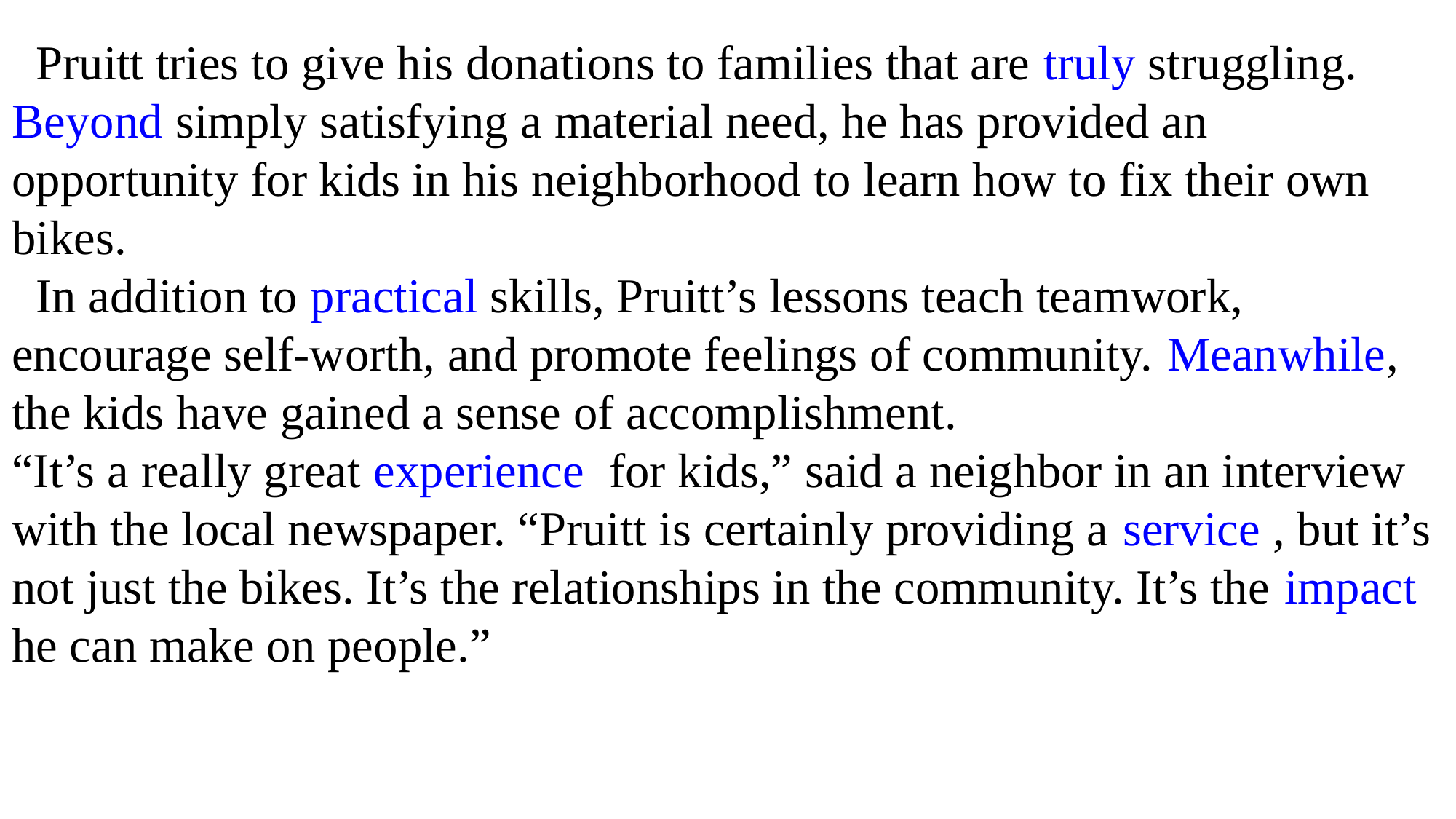

Pruitt tries to give his donations to families that are truly struggling.     Beyond simply satisfying a material need, he has provided an opportunity for kids in his neighborhood to learn how to fix their own bikes.
  In addition to practical skills, Pruitt’s lessons teach teamwork, encourage self-worth, and promote feelings of community. Meanwhile, the kids have gained a sense of accomplishment.
“It’s a really great experience  for kids,” said a neighbor in an interview with the local newspaper. “Pruitt is certainly providing a service , but it’s not just the bikes. It’s the relationships in the community. It’s the impact  he can make on people.”